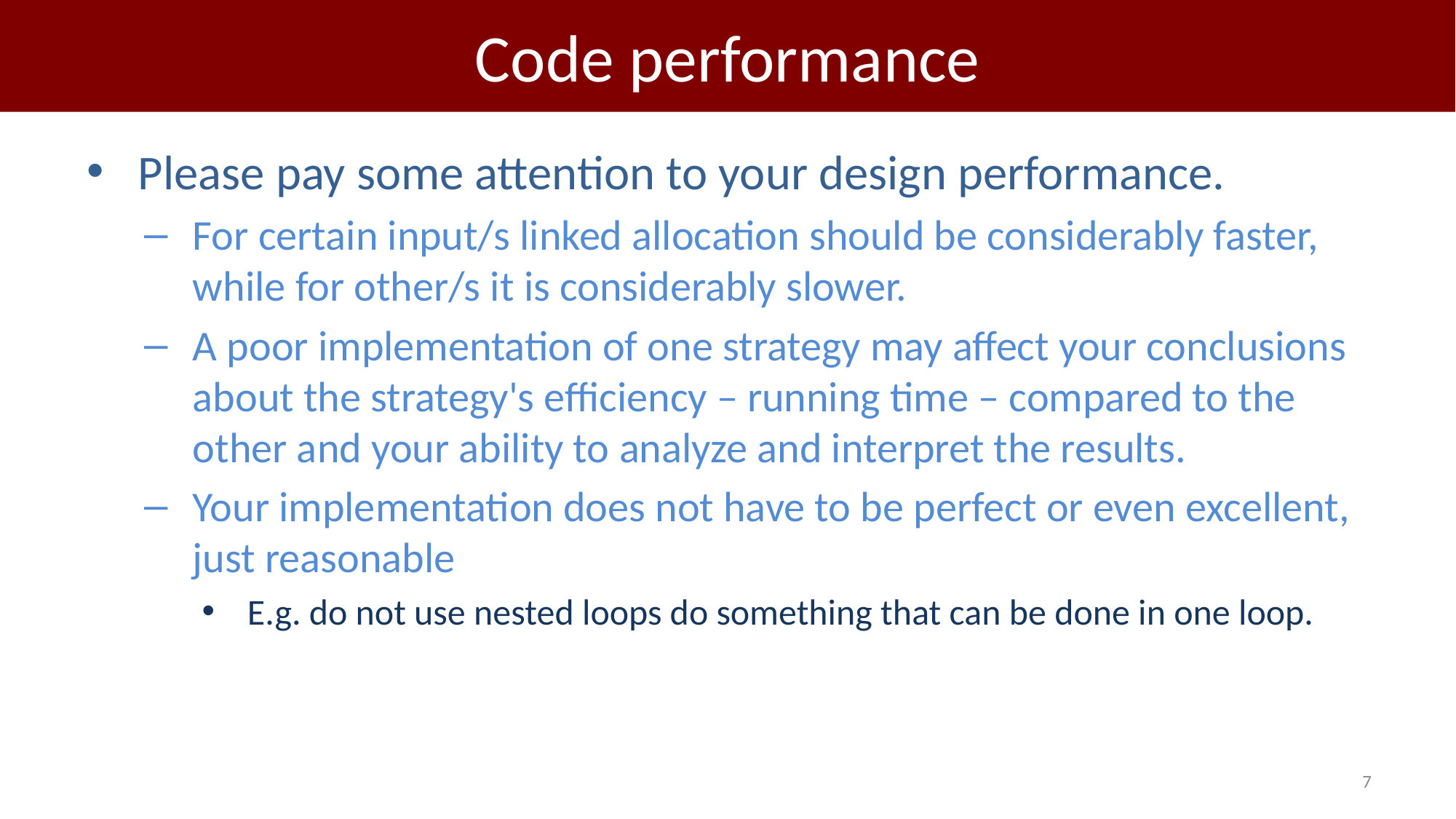

# Code performance
Please pay some attention to your design performance.
For certain input/s linked allocation should be considerably faster, while for other/s it is considerably slower.
A poor implementation of one strategy may affect your conclusions about the strategy's efficiency – running time – compared to the other and your ability to analyze and interpret the results.
Your implementation does not have to be perfect or even excellent, just reasonable
E.g. do not use nested loops do something that can be done in one loop.
7